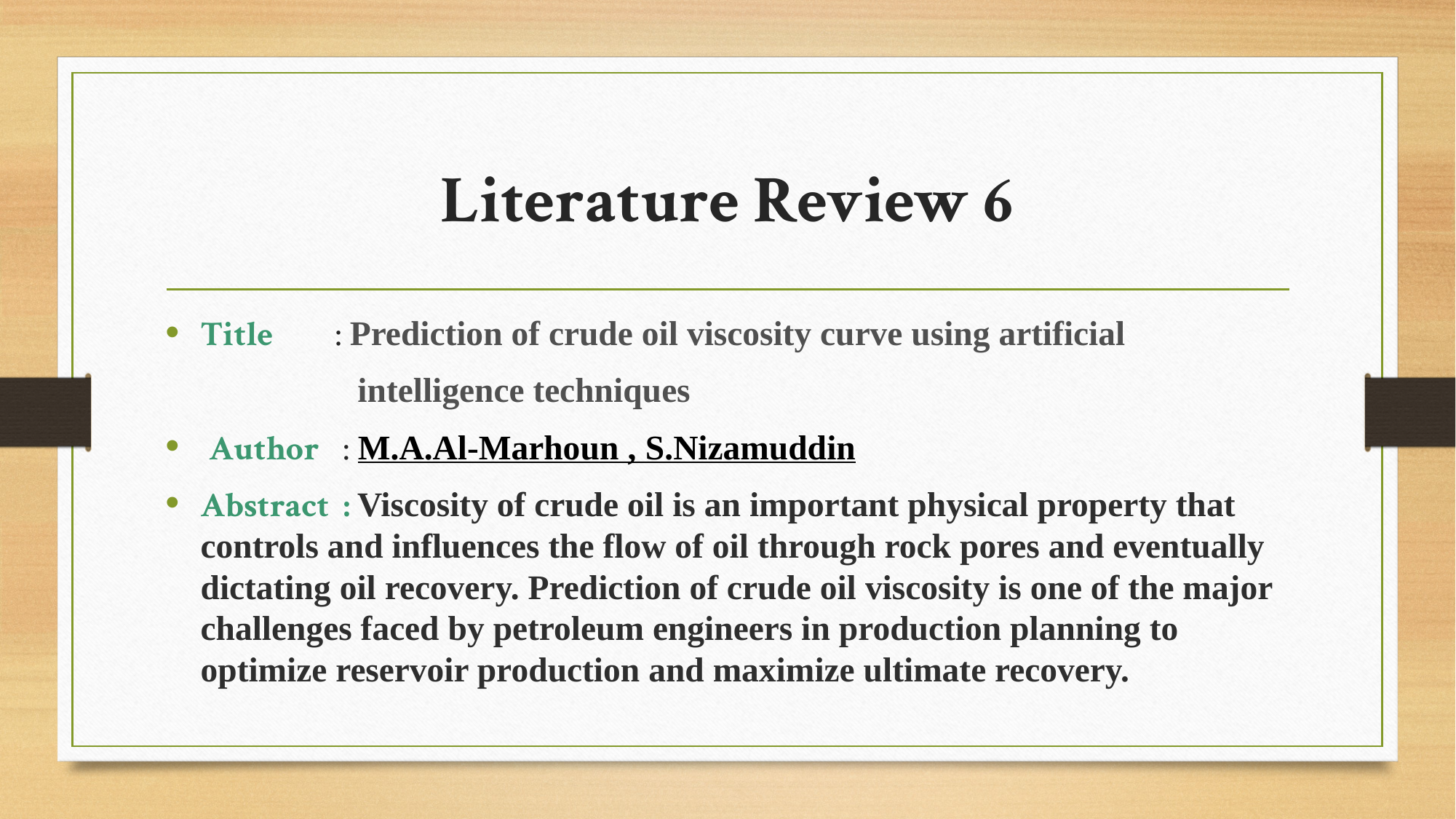

# Literature Review 6
Title        : Prediction of crude oil viscosity curve using artificial
                      intelligence techniques
 Author   : M.A.Al-Marhoun , S.Nizamuddin
Abstract  : Viscosity of crude oil is an important physical property that controls and influences the flow of oil through rock pores and eventually dictating oil recovery. Prediction of crude oil viscosity is one of the major challenges faced by petroleum engineers in production planning to optimize reservoir production and maximize ultimate recovery.